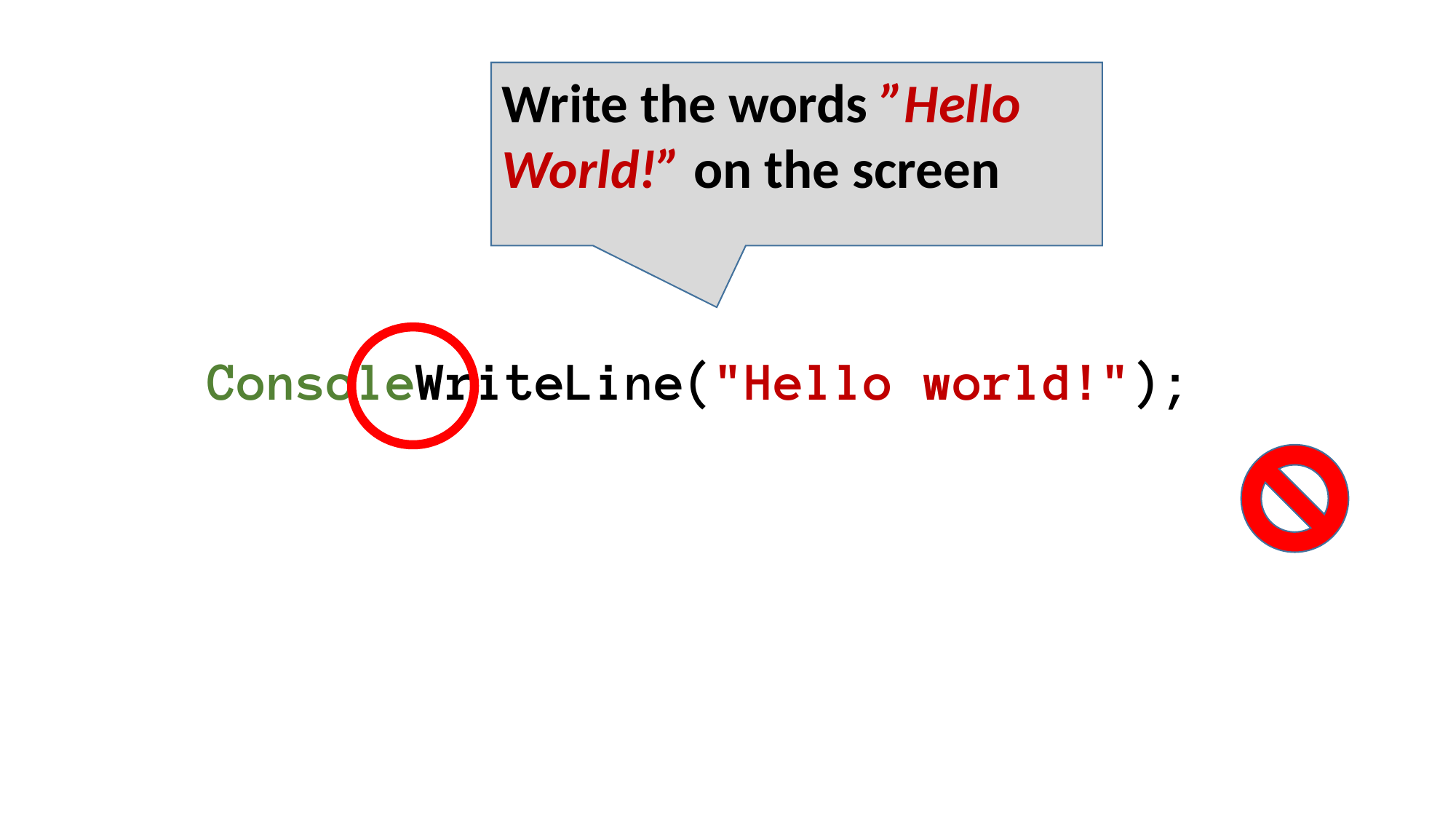

Write the words ”Hello World!” on the screen

ConsoleWriteLine("Hello world!");